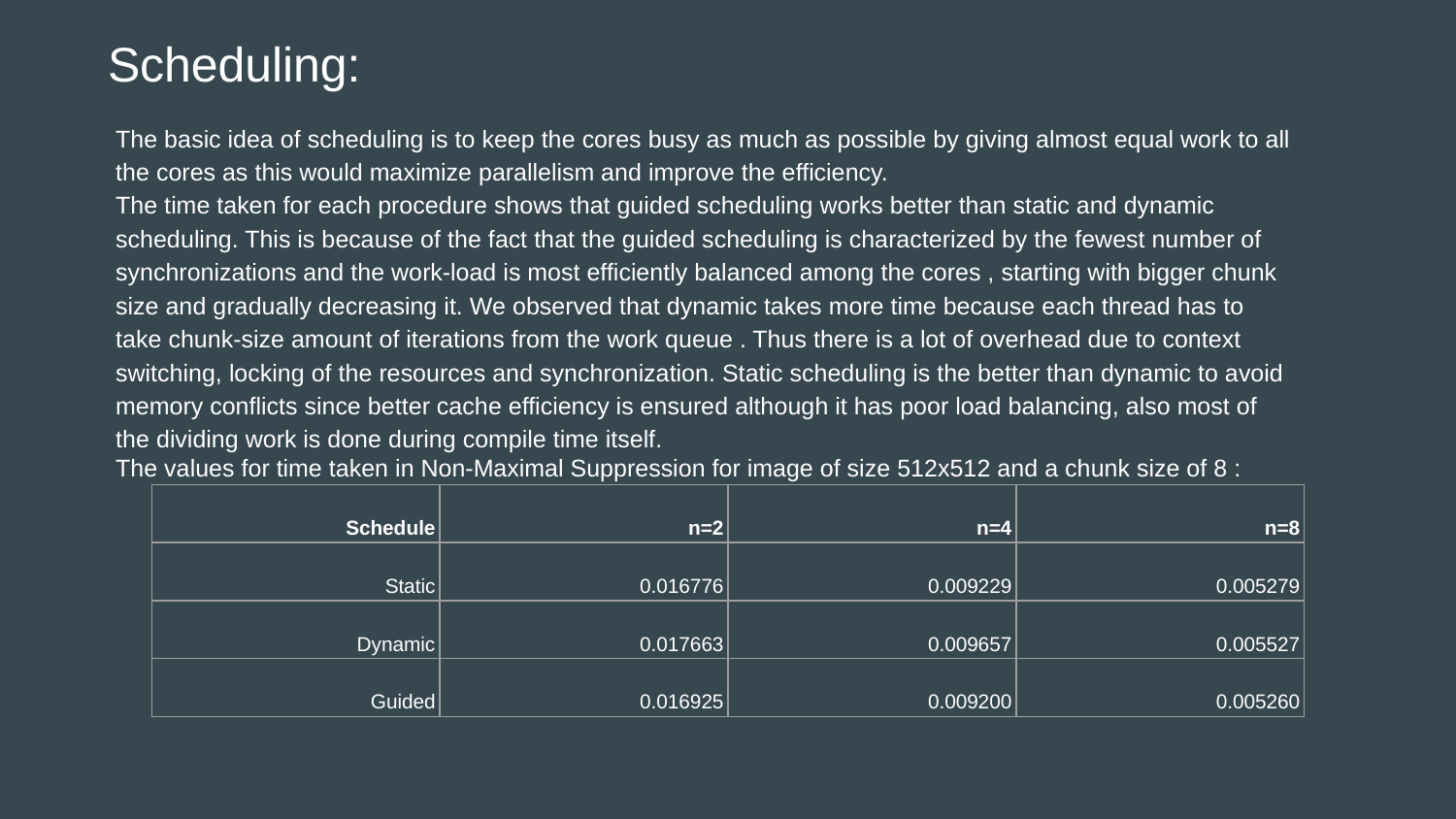

# Scheduling:

The basic idea of scheduling is to keep the cores busy as much as possible by giving almost equal work to all the cores as this would maximize parallelism and improve the efficiency.
The time taken for each procedure shows that guided scheduling works better than static and dynamic scheduling. This is because of the fact that the guided scheduling is characterized by the fewest number of synchronizations and the work-load is most efficiently balanced among the cores , starting with bigger chunk size and gradually decreasing it. We observed that dynamic takes more time because each thread has to take chunk-size amount of iterations from the work queue . Thus there is a lot of overhead due to context switching, locking of the resources and synchronization. Static scheduling is the better than dynamic to avoid memory conflicts since better cache efficiency is ensured although it has poor load balancing, also most of the dividing work is done during compile time itself.
The values for time taken in Non-Maximal Suppression for image of size 512x512 and a chunk size of 8 :
| Schedule | n=2 | n=4 | n=8 |
| --- | --- | --- | --- |
| Static | 0.016776 | 0.009229 | 0.005279 |
| Dynamic | 0.017663 | 0.009657 | 0.005527 |
| Guided | 0.016925 | 0.009200 | 0.005260 |